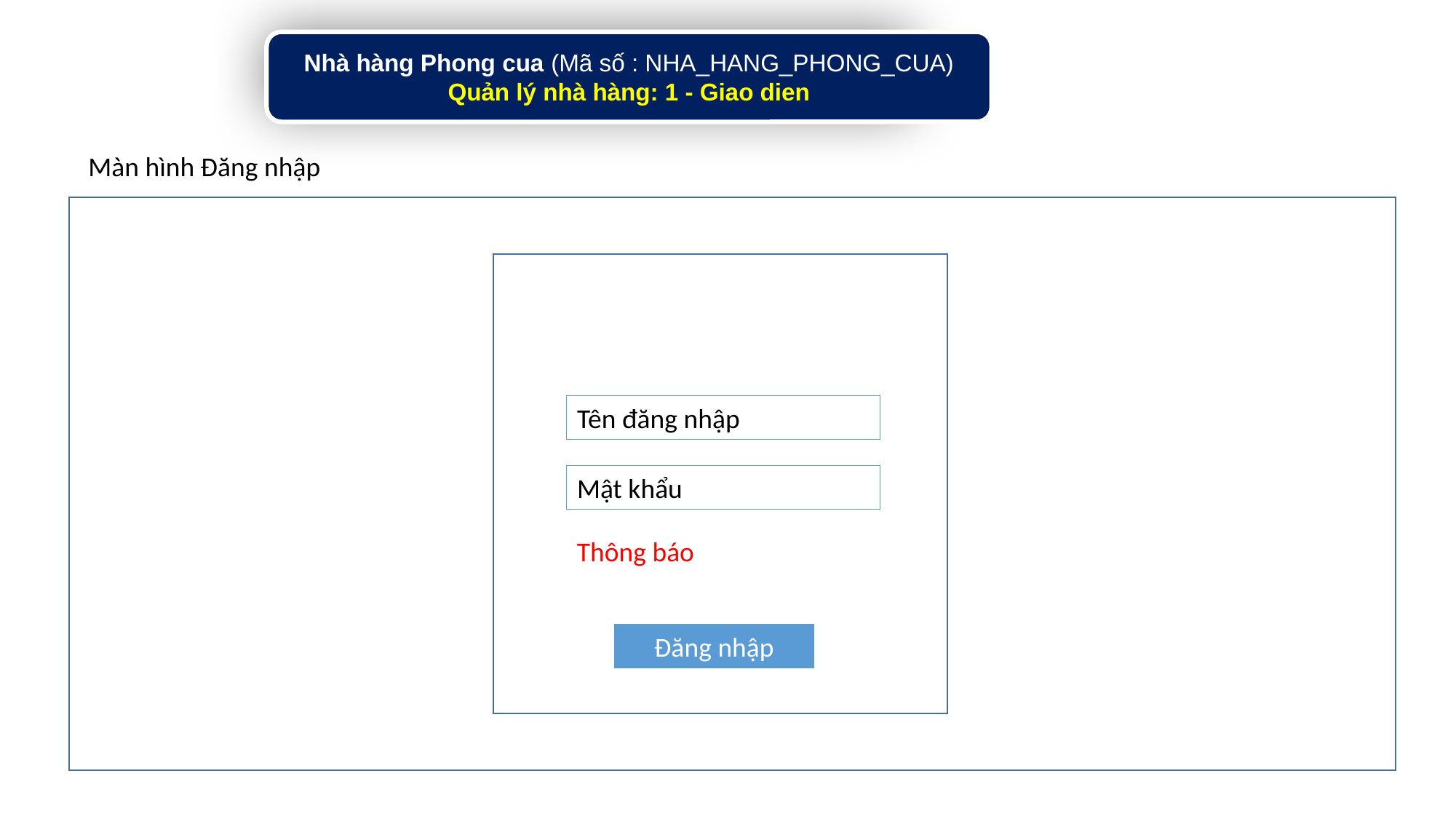

Nhà hàng Phong cua (Mã số : NHA_HANG_PHONG_CUA)
Quản lý nhà hàng: 1 - Giao dien
Màn hình Đăng nhập

Tên đăng nhập
Mật khẩu
Thông báo
Đăng nhập